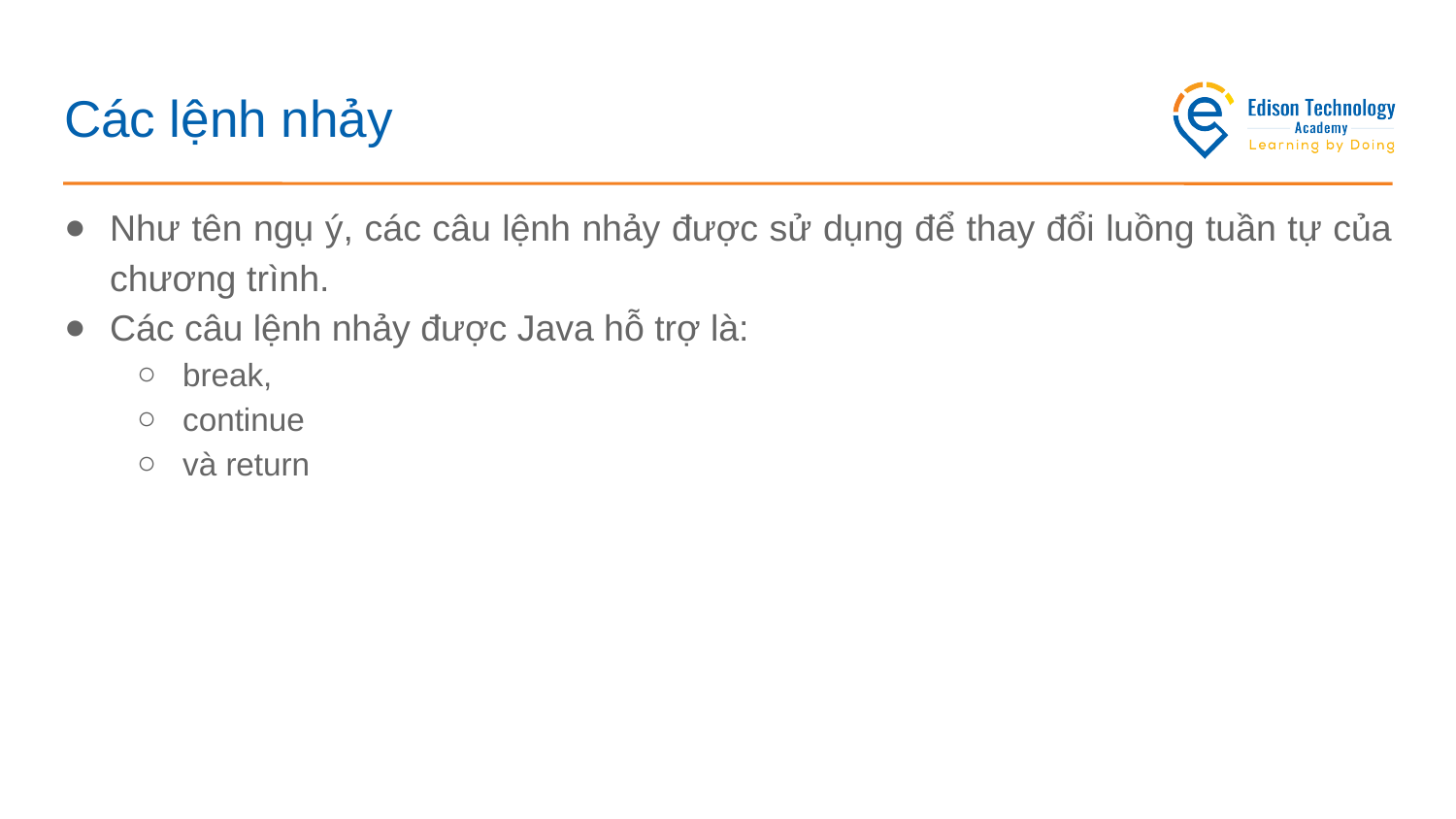

# Các lệnh nhảy
Như tên ngụ ý, các câu lệnh nhảy được sử dụng để thay đổi luồng tuần tự của chương trình.
Các câu lệnh nhảy được Java hỗ trợ là:
break,
continue
và return